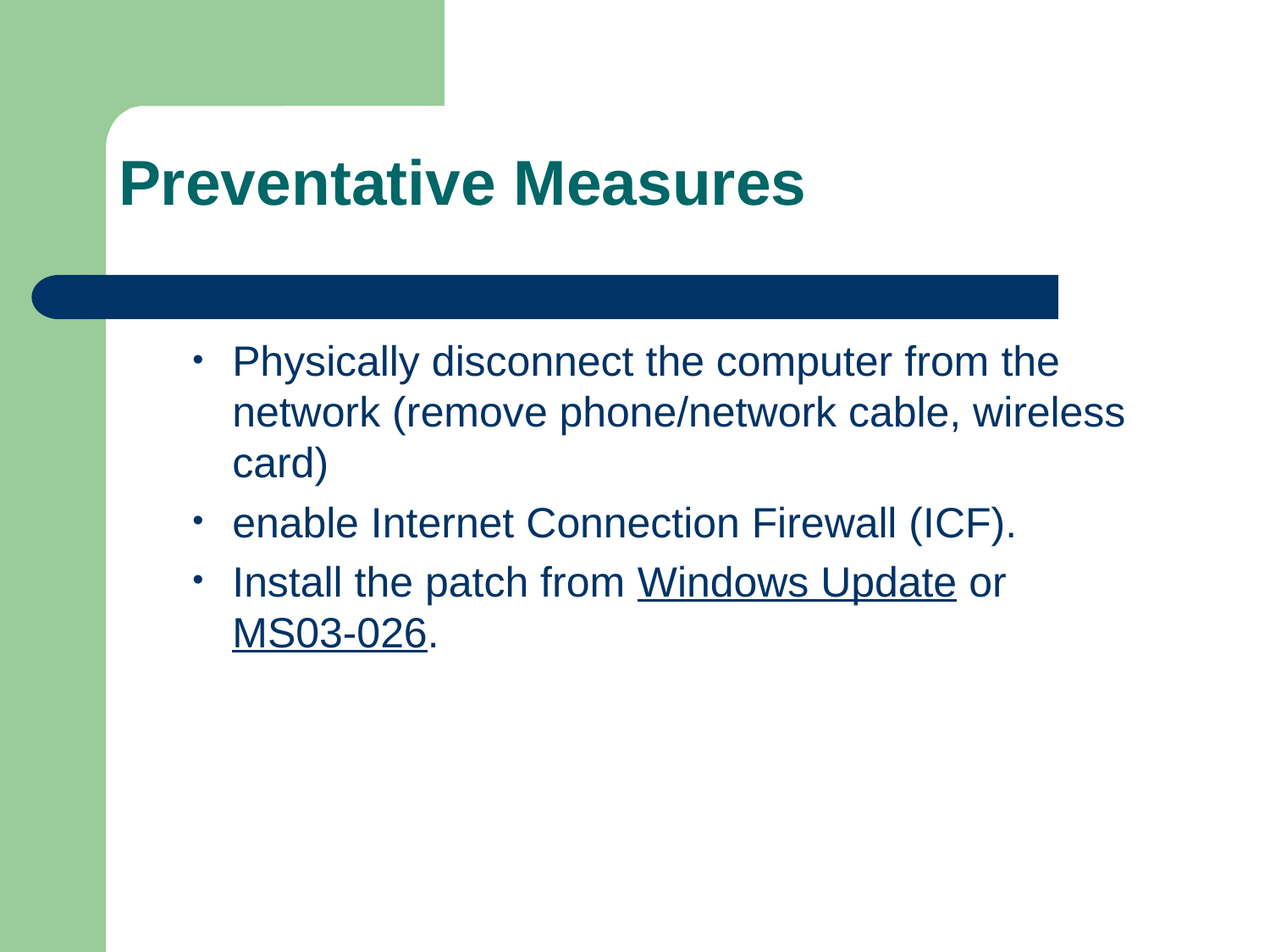

Preventative Measures
Physically disconnect the computer from the network (remove phone/network cable, wireless card)
enable Internet Connection Firewall (ICF).
Install the patch from Windows Update or MS03-026.